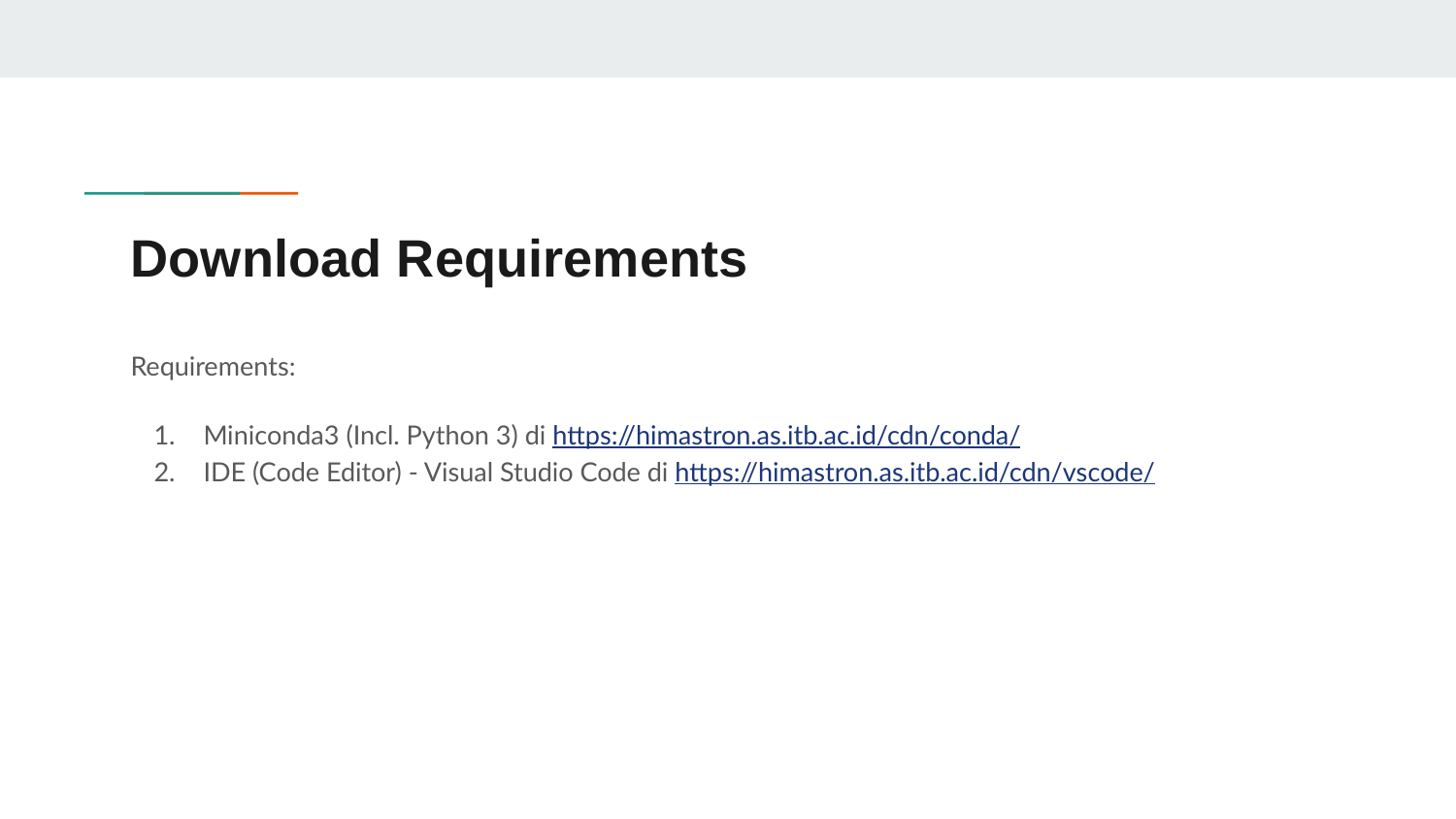

# Download Requirements
Requirements:
Miniconda3 (Incl. Python 3) di https://himastron.as.itb.ac.id/cdn/conda/
IDE (Code Editor) - Visual Studio Code di https://himastron.as.itb.ac.id/cdn/vscode/